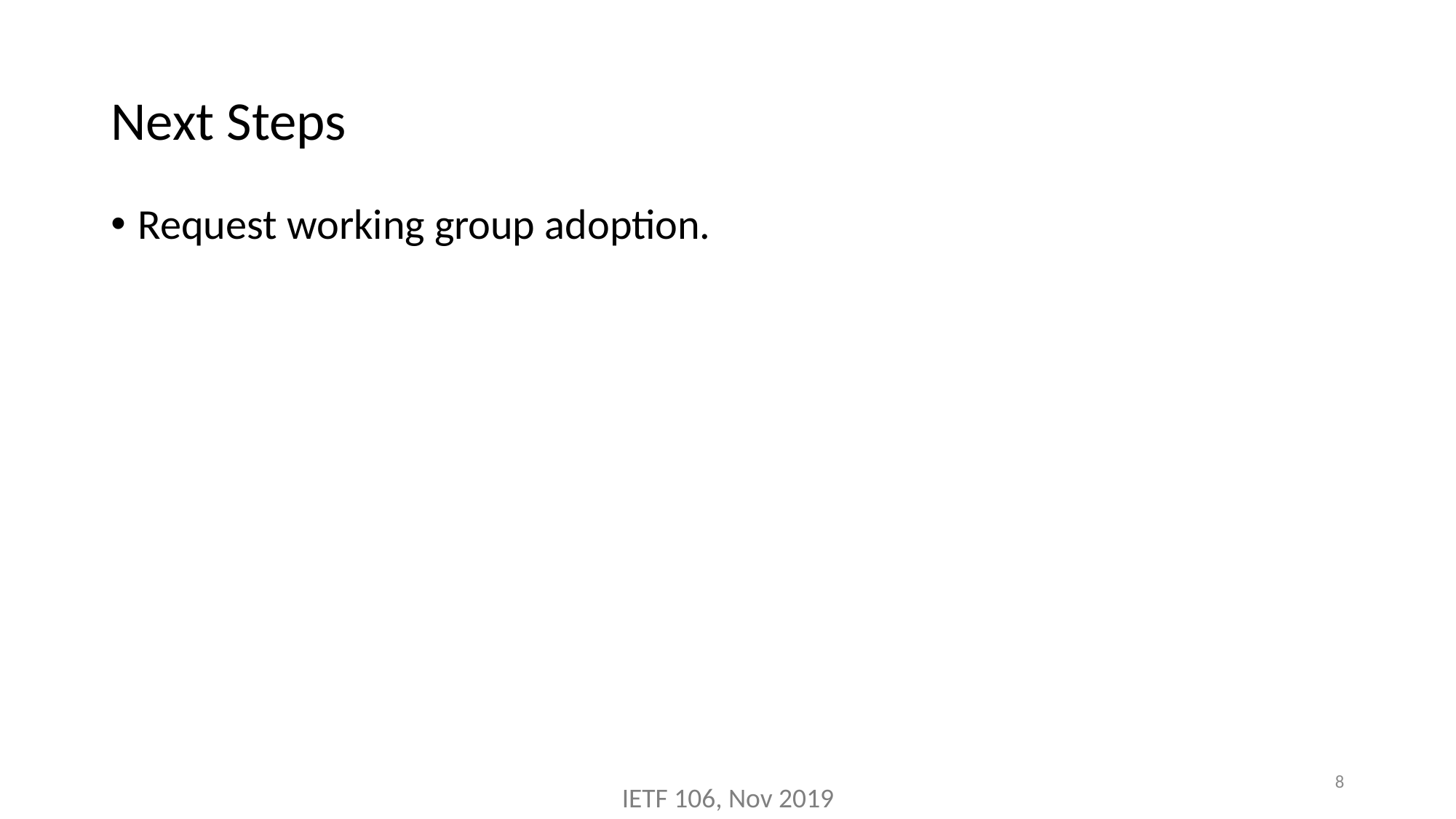

# Next Steps
Request working group adoption.
8
IETF 106, Nov 2019